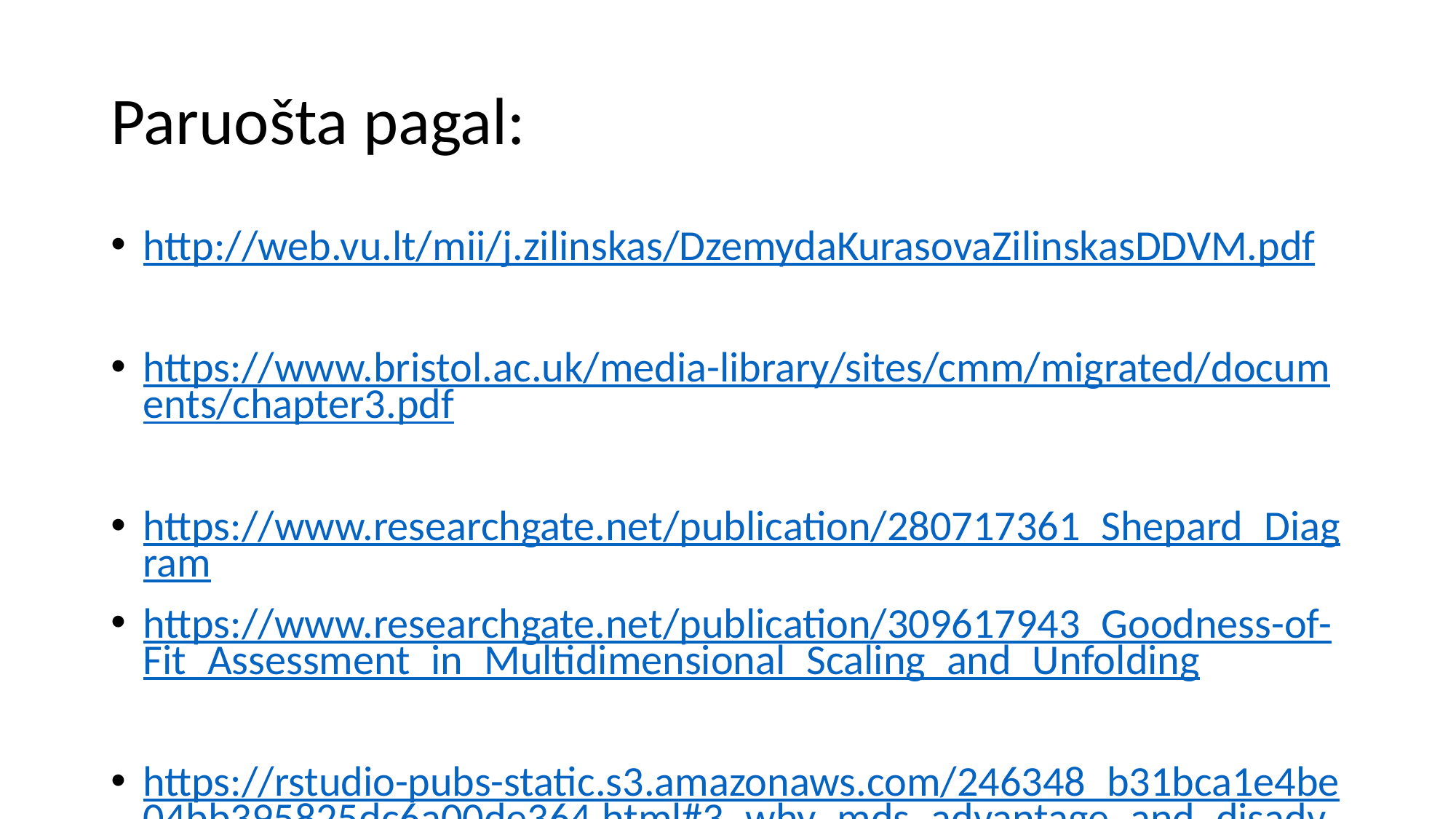

# Paruošta pagal:
http://web.vu.lt/mii/j.zilinskas/DzemydaKurasovaZilinskasDDVM.pdf

https://www.bristol.ac.uk/media-library/sites/cmm/migrated/documents/chapter3.pdf

https://www.researchgate.net/publication/280717361_Shepard_Diagram
https://www.researchgate.net/publication/309617943_Goodness-of-Fit_Assessment_in_Multidimensional_Scaling_and_Unfolding

https://rstudio-pubs-static.s3.amazonaws.com/246348_b31bca1e4be04bb395825dc6a00de364.html#3_why_mds_advantage_and_disadvantages_of_mds